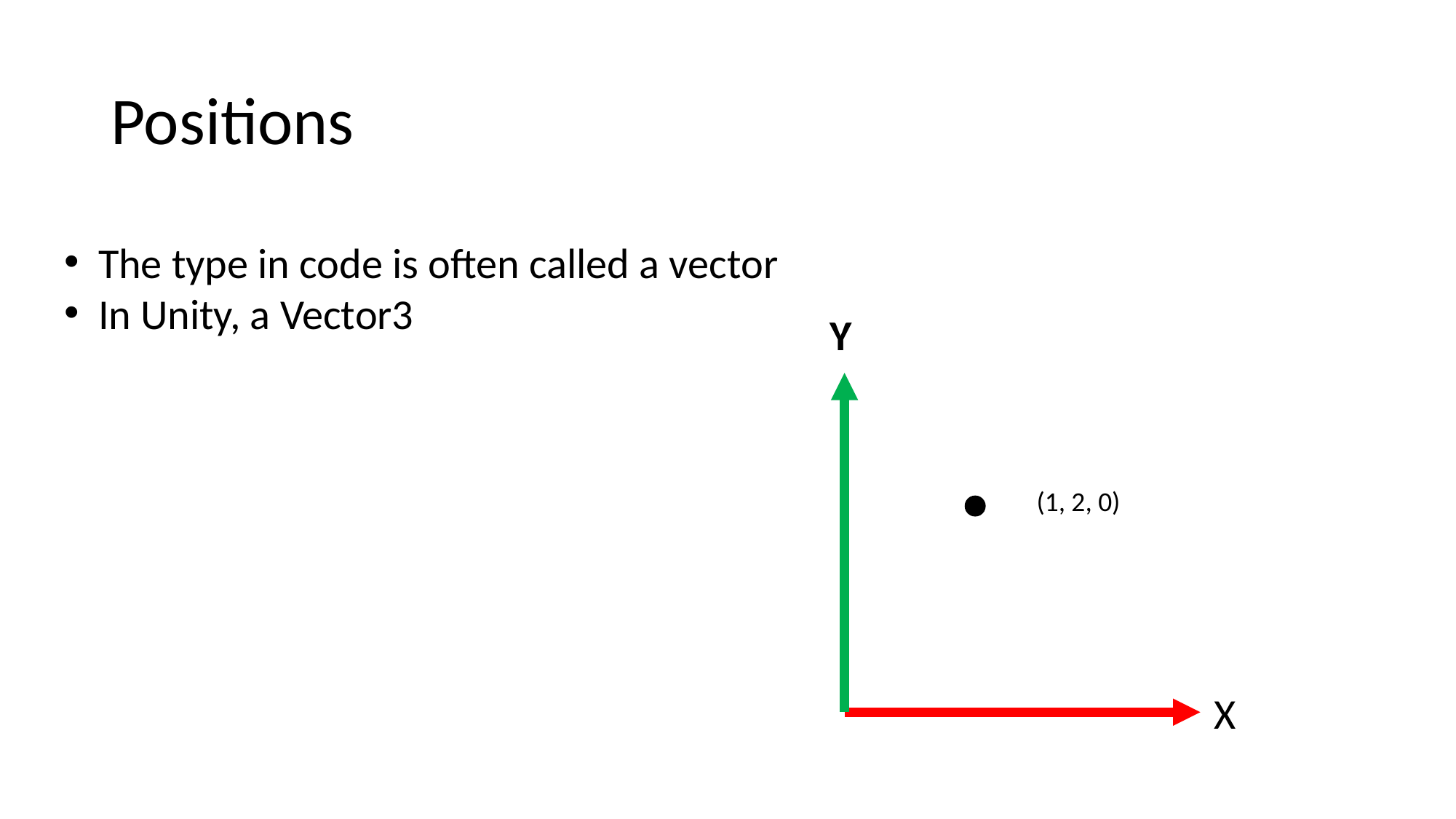

# Positions
The type in code is often called a vector
In Unity, a Vector3
Y
(1, 2, 0)

X